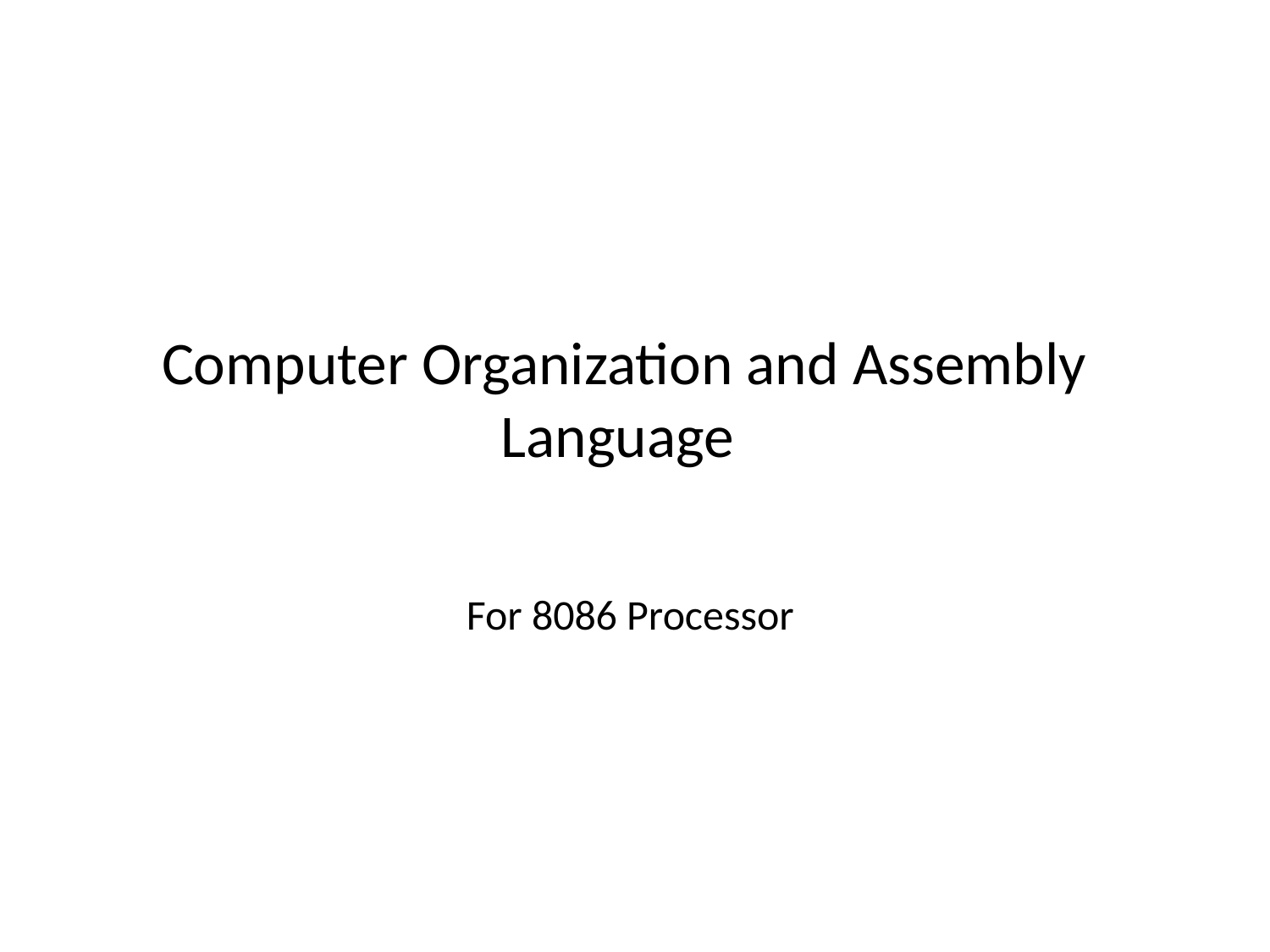

# Computer Organization and Assembly Language
For 8086 Processor